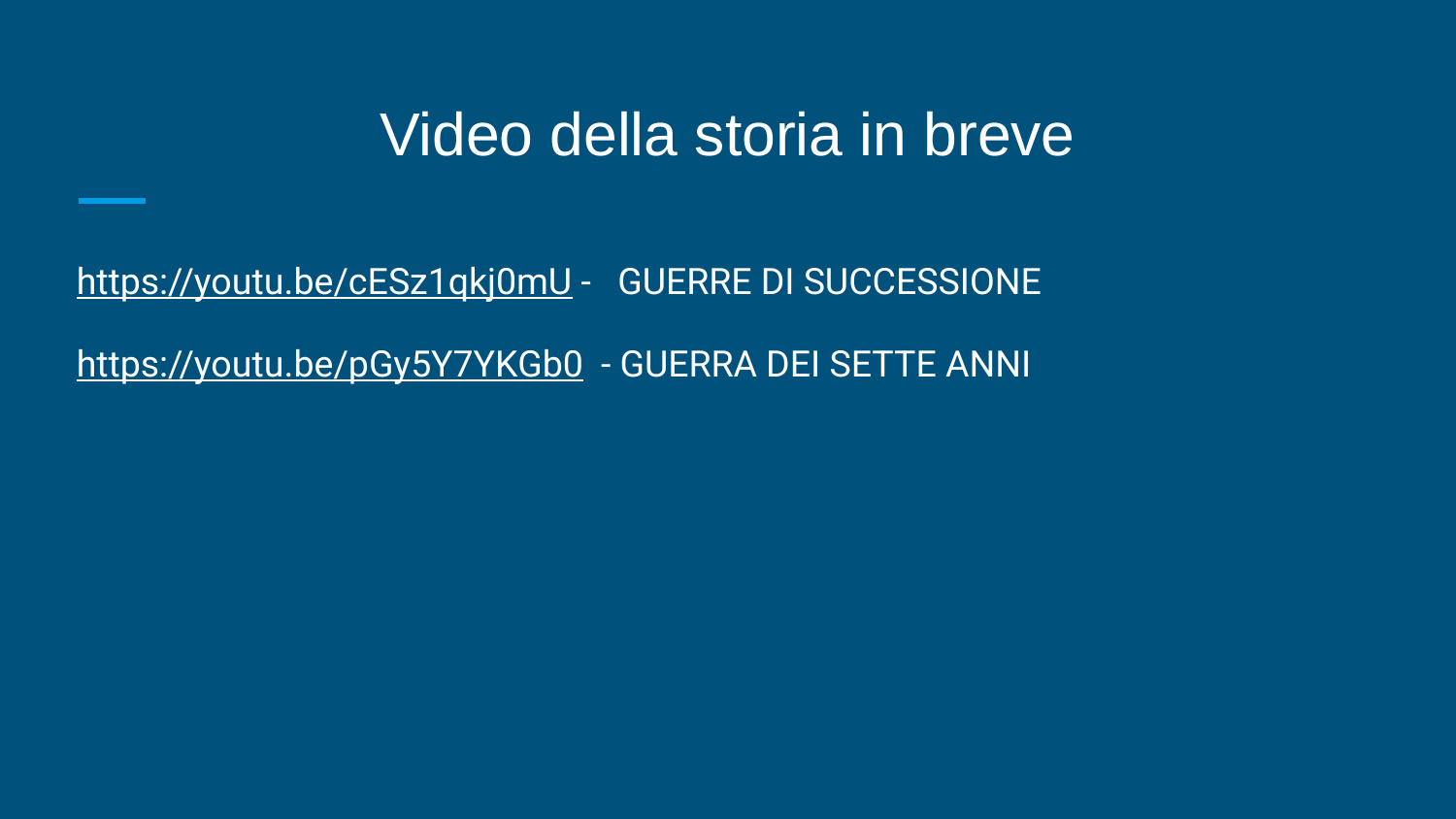

# Video della storia in breve
https://youtu.be/cESz1qkj0mU -   GUERRE DI SUCCESSIONE
https://youtu.be/pGy5Y7YKGb0  - GUERRA DEI SETTE ANNI